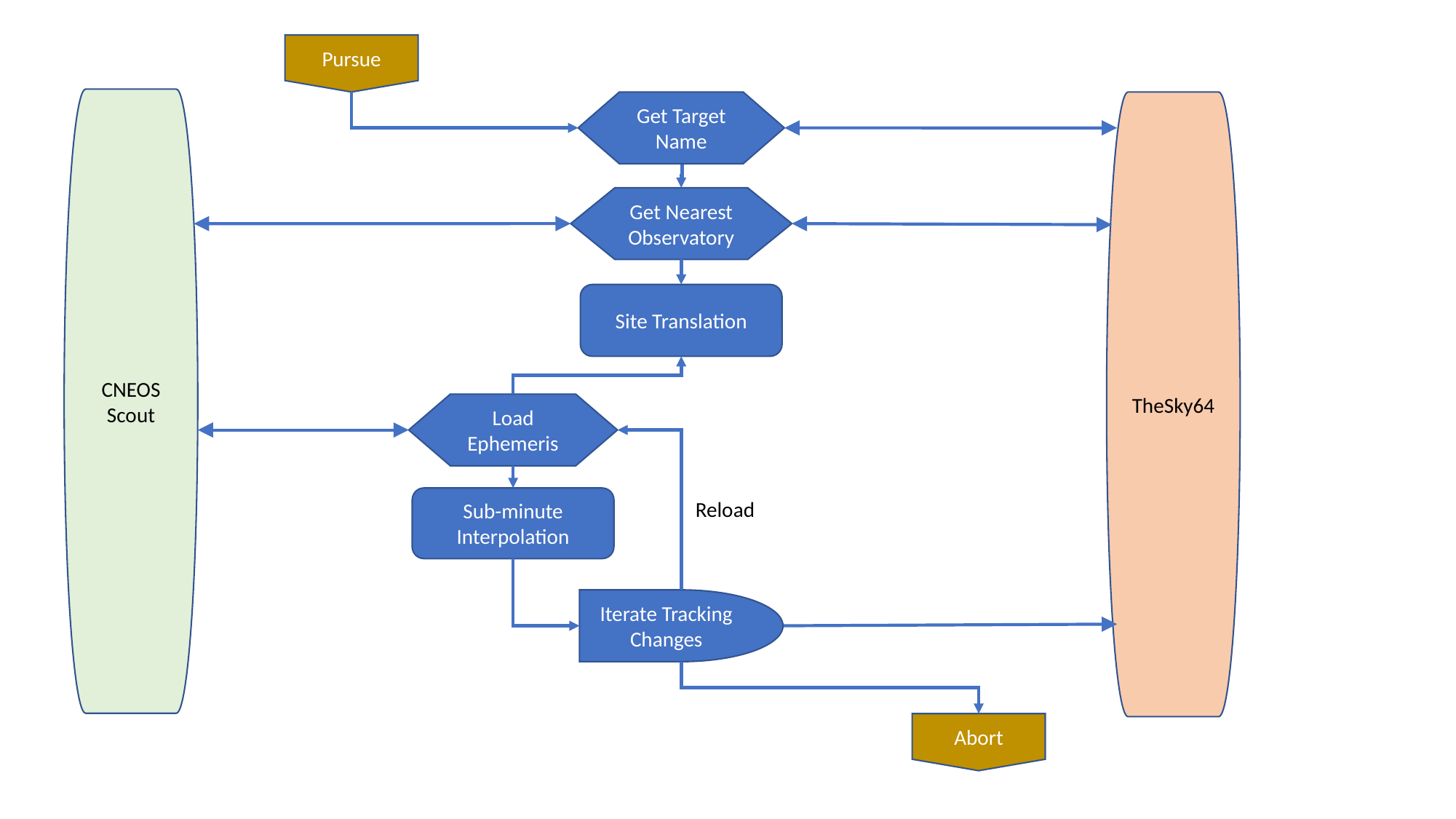

Pursue
CNEOS
Scout
Get Target Name
TheSky64
Get Nearest Observatory
Site Translation
Load Ephemeris
Sub-minute Interpolation
Reload
Iterate Tracking Changes
Abort